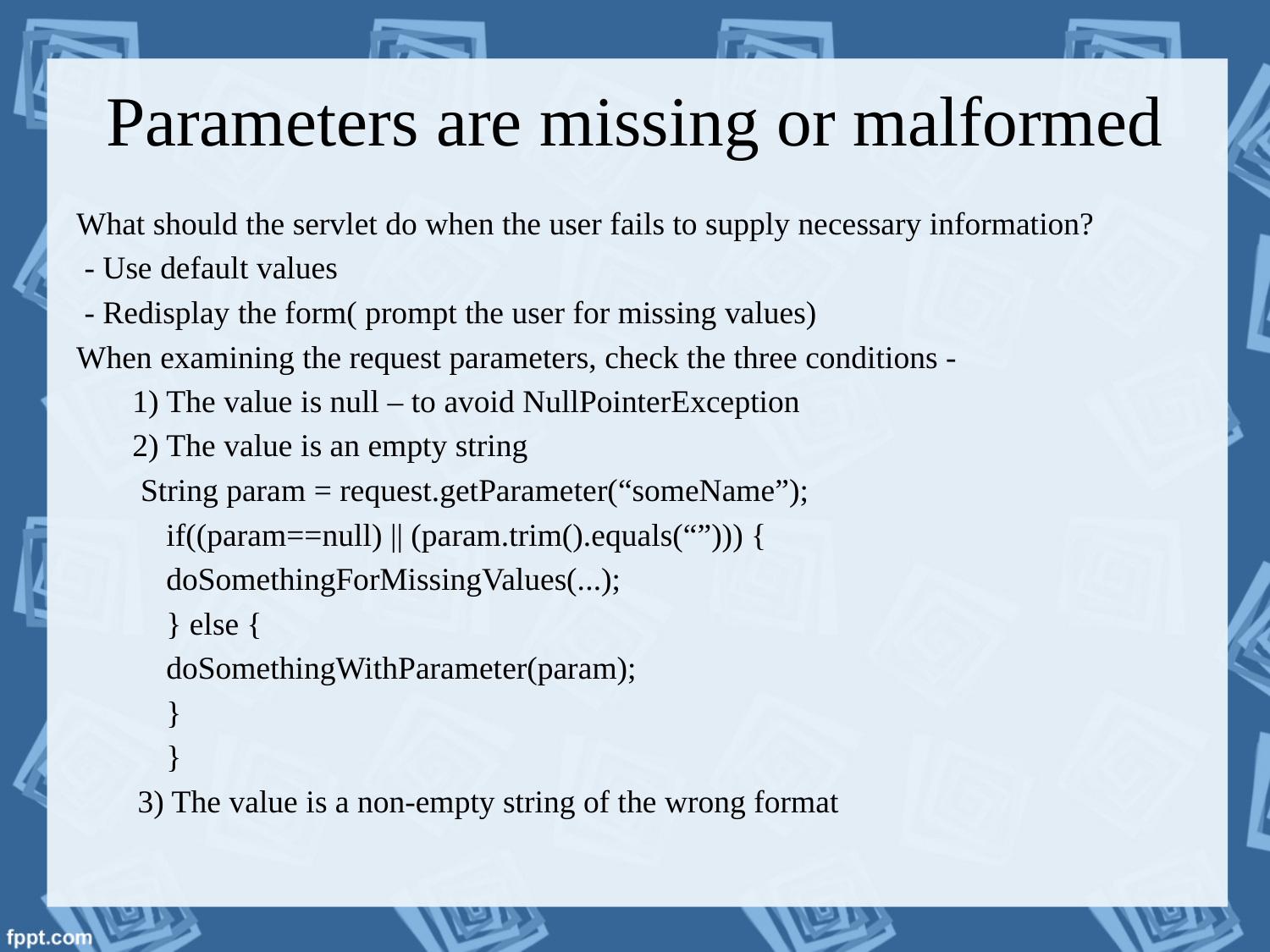

# Parameters are missing or malformed
What should the servlet do when the user fails to supply necessary information?
 - Use default values
 - Redisplay the form( prompt the user for missing values)
When examining the request parameters, check the three conditions -
       1) The value is null – to avoid NullPointerException
       2) The value is an empty string
        String param = request.getParameter(“someName”);
if((param==null) || (param.trim().equals(“”))) {
doSomethingForMissingValues(...);
} else {
doSomethingWithParameter(param);
}
}
3) The value is a non-empty string of the wrong format